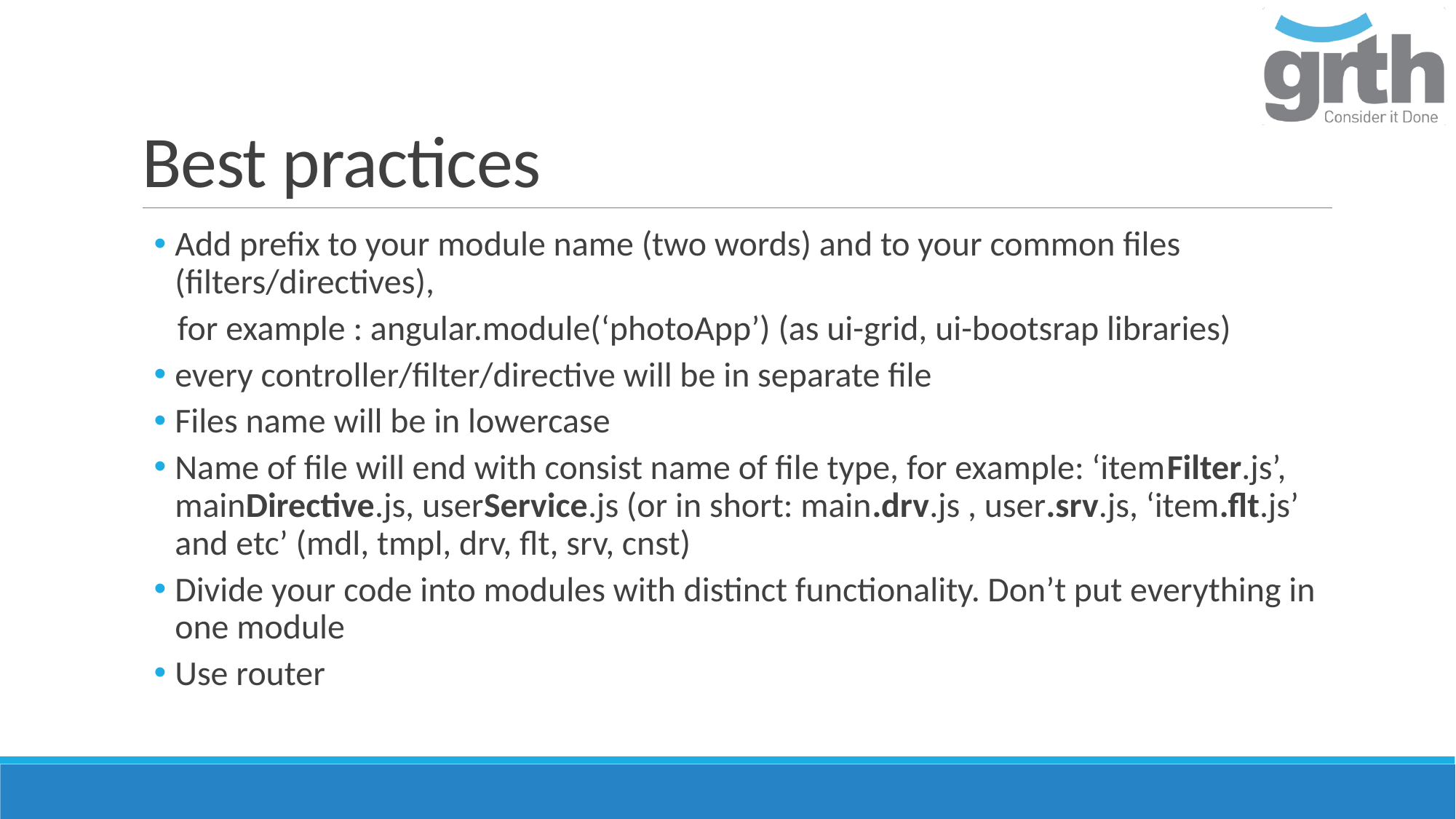

# Best practices
Add prefix to your module name (two words) and to your common files (filters/directives),
   for example : angular.module(‘photoApp’) (as ui-grid, ui-bootsrap libraries)
every controller/filter/directive will be in separate file
Files name will be in lowercase
Name of file will end with consist name of file type, for example: ‘itemFilter.js’, mainDirective.js, userService.js (or in short: main.drv.js , user.srv.js, ‘item.flt.js’ and etc’ (mdl, tmpl, drv, flt, srv, cnst)
Divide your code into modules with distinct functionality. Don’t put everything in one module
Use router